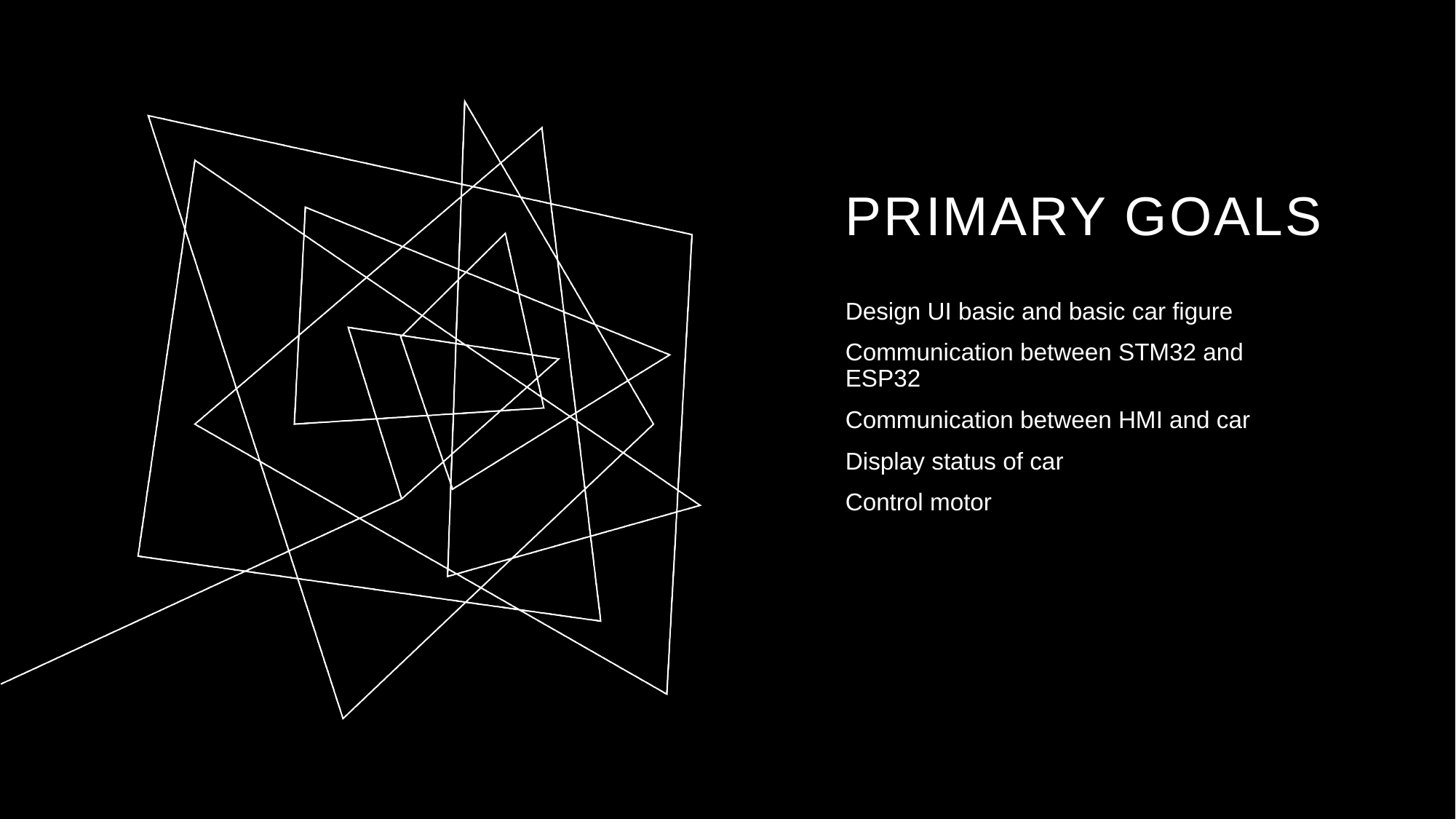

# PRIMARY GOALS
Design UI basic and basic car figure
Communication between STM32 and ESP32
Communication between HMI and car
Display status of car
Control motor